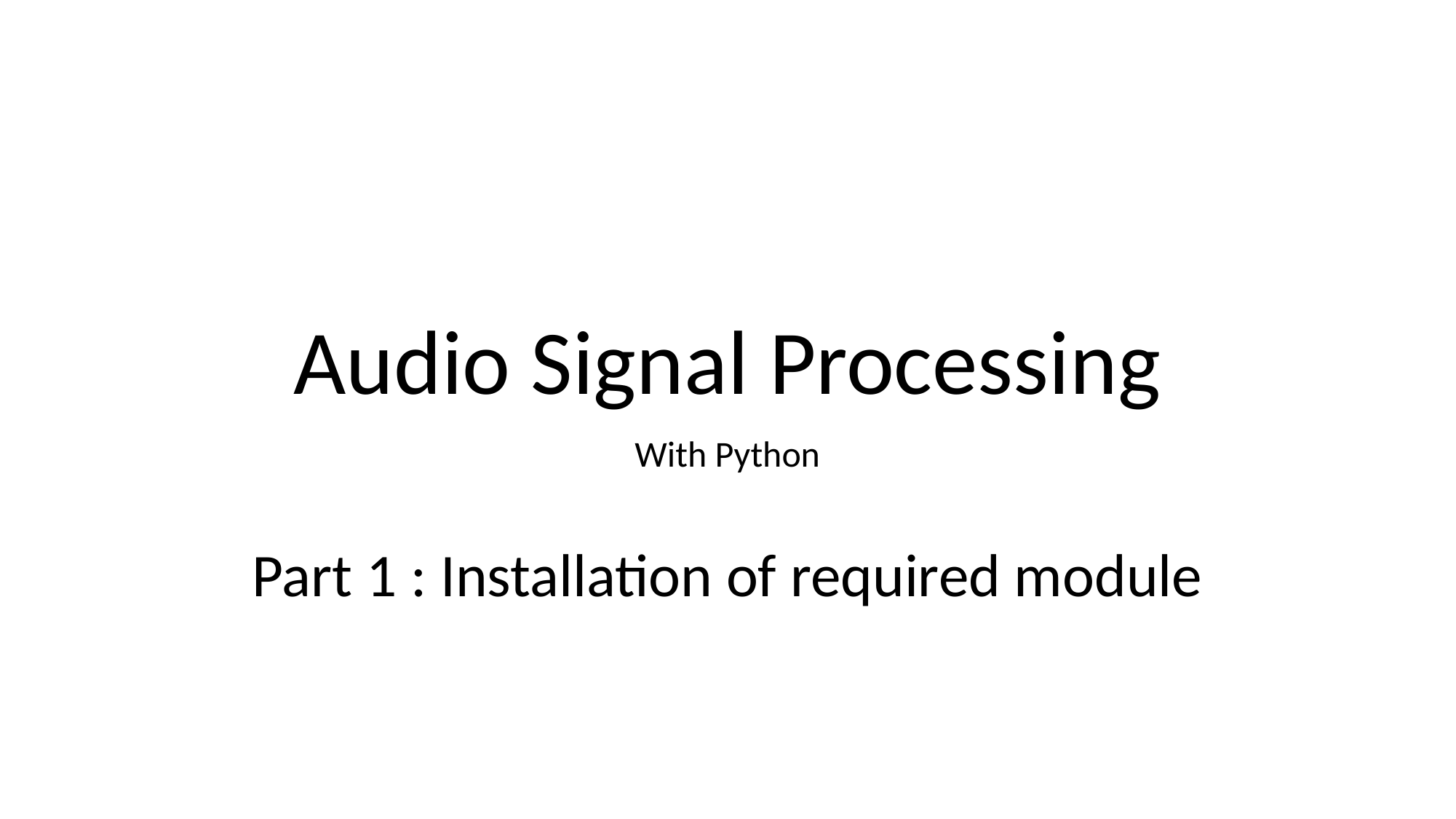

# Audio Signal Processing
With Python

Part 1 : Installation of required module